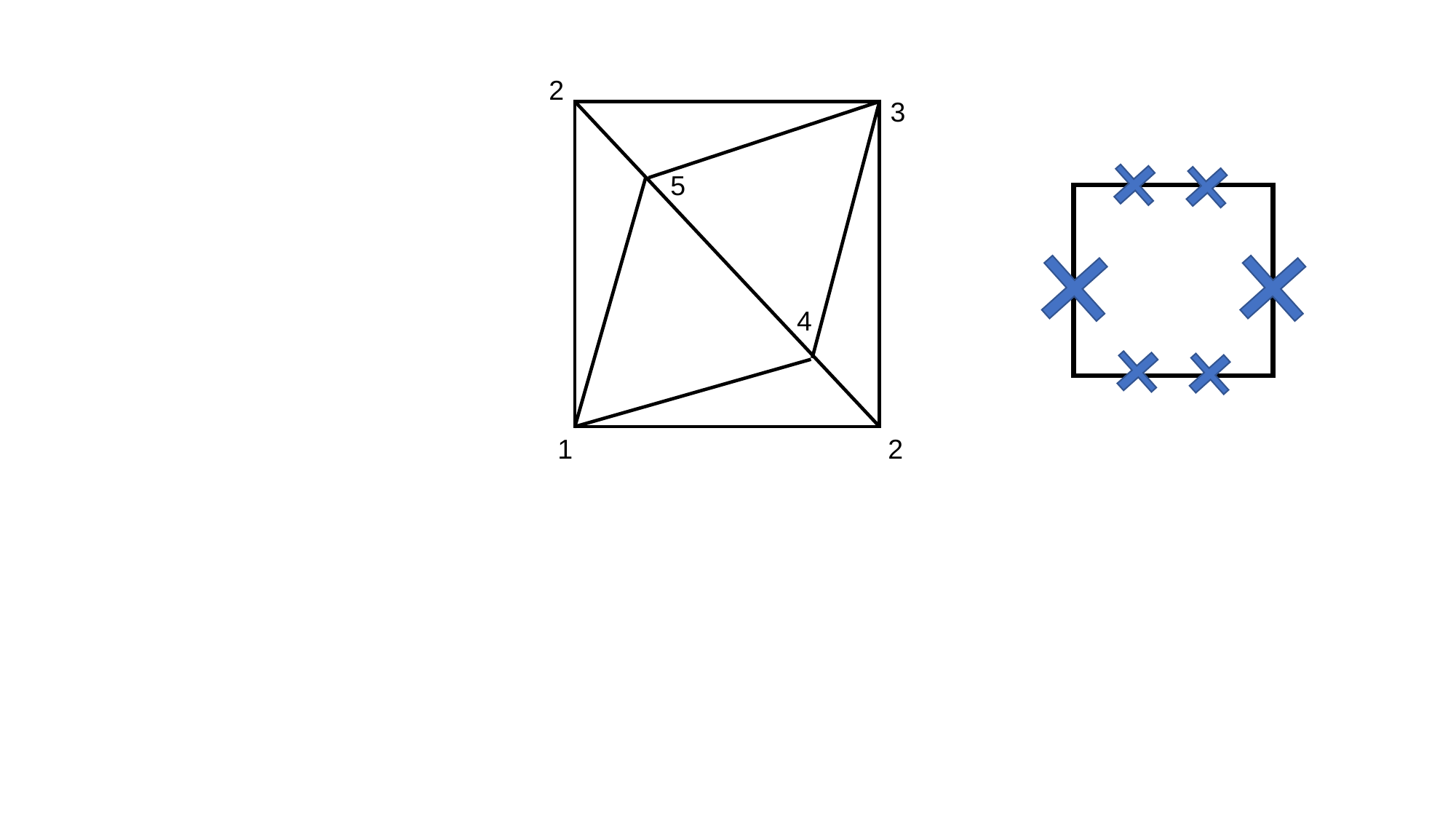

2
3
4

5

4

1
2